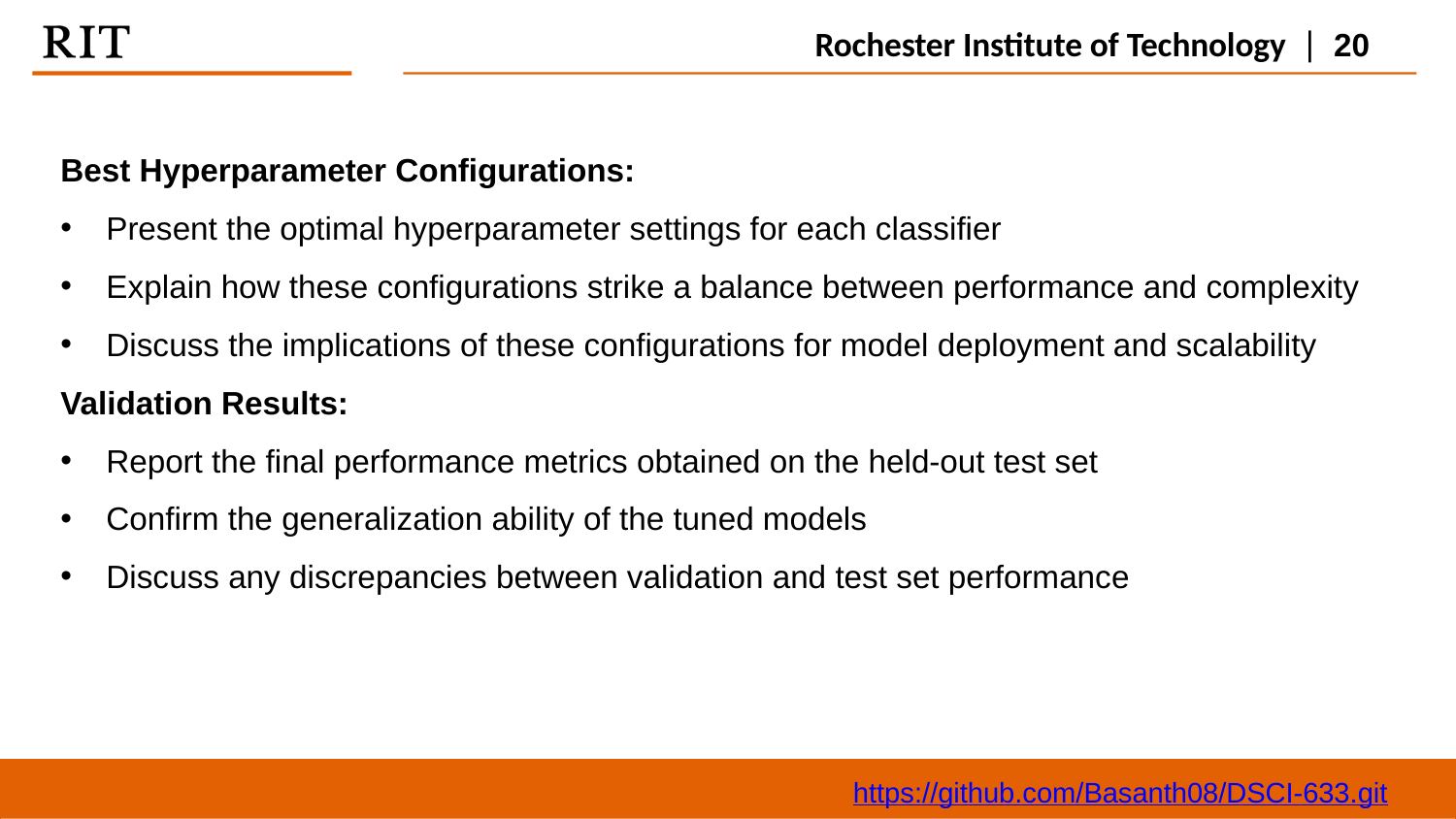

Rochester Institute of Technology | 20

Best Hyperparameter Configurations:
Present the optimal hyperparameter settings for each classifier
Explain how these configurations strike a balance between performance and complexity
Discuss the implications of these configurations for model deployment and scalability
Validation Results:
Report the final performance metrics obtained on the held-out test set
Confirm the generalization ability of the tuned models
Discuss any discrepancies between validation and test set performance

https://github.com/Basanth08/DSCI-633.git